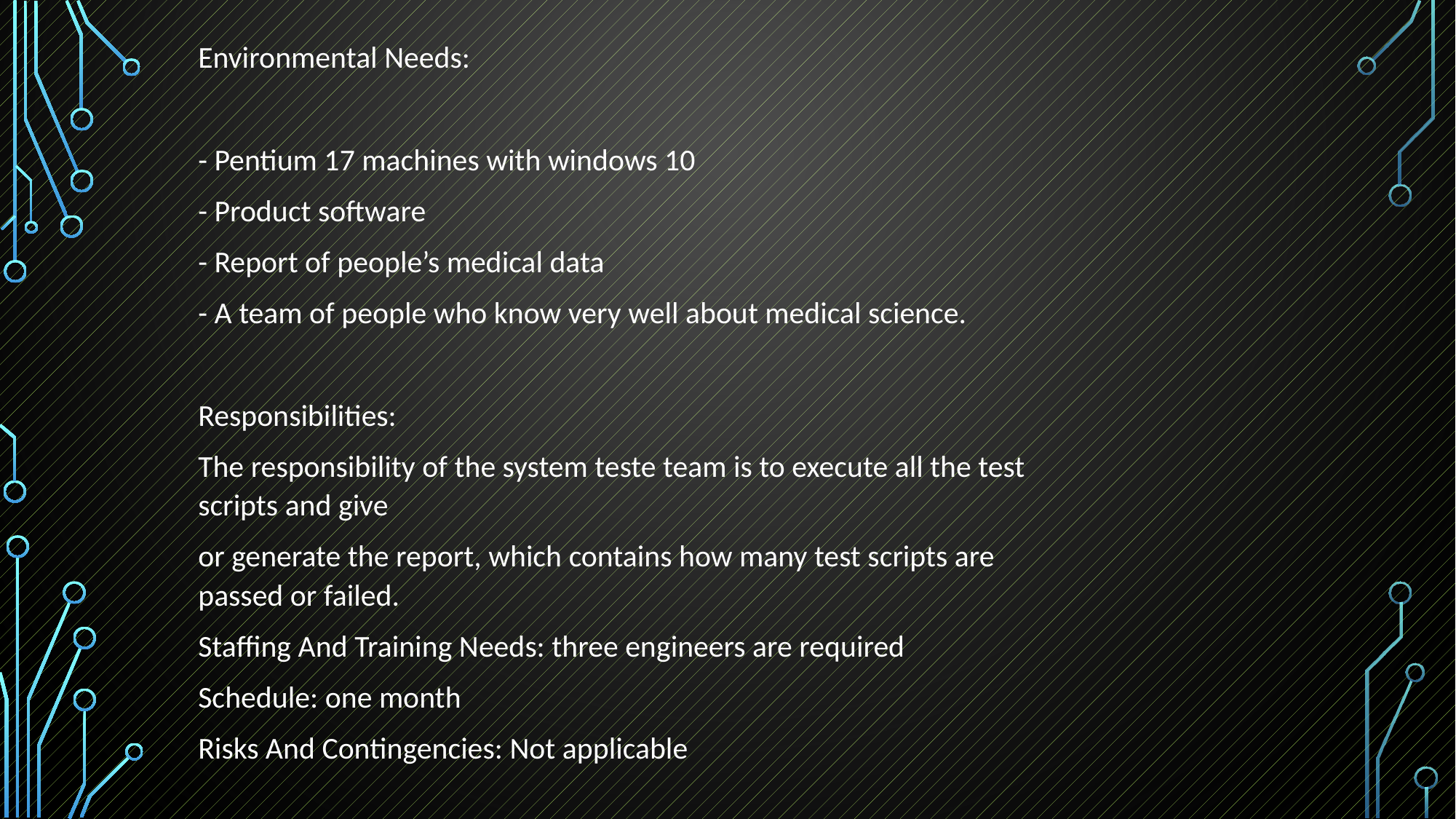

Environmental Needs:

- Pentium 17 machines with windows 10
- Product software
- Report of people’s medical data
- A team of people who know very well about medical science.

Responsibilities:
The responsibility of the system teste team is to execute all the test scripts and give
or generate the report, which contains how many test scripts are passed or failed.
Staffing And Training Needs: three engineers are required
Schedule: one month
Risks And Contingencies: Not applicable